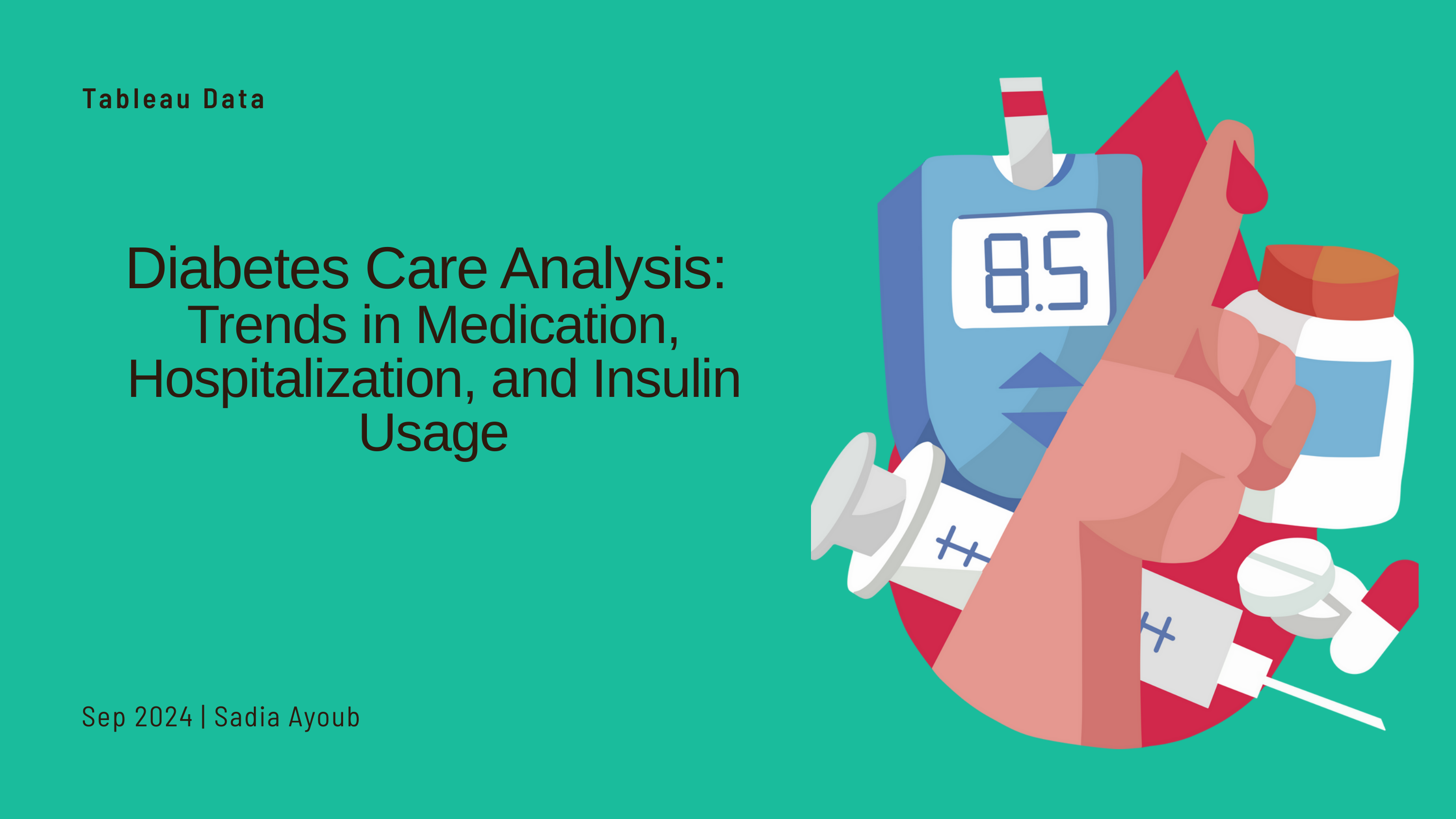

Tableau Data
Diabetes Care Analysis:
Trends in Medication, Hospitalization, and Insulin Usage

Sep 2024 | Sadia Ayoub